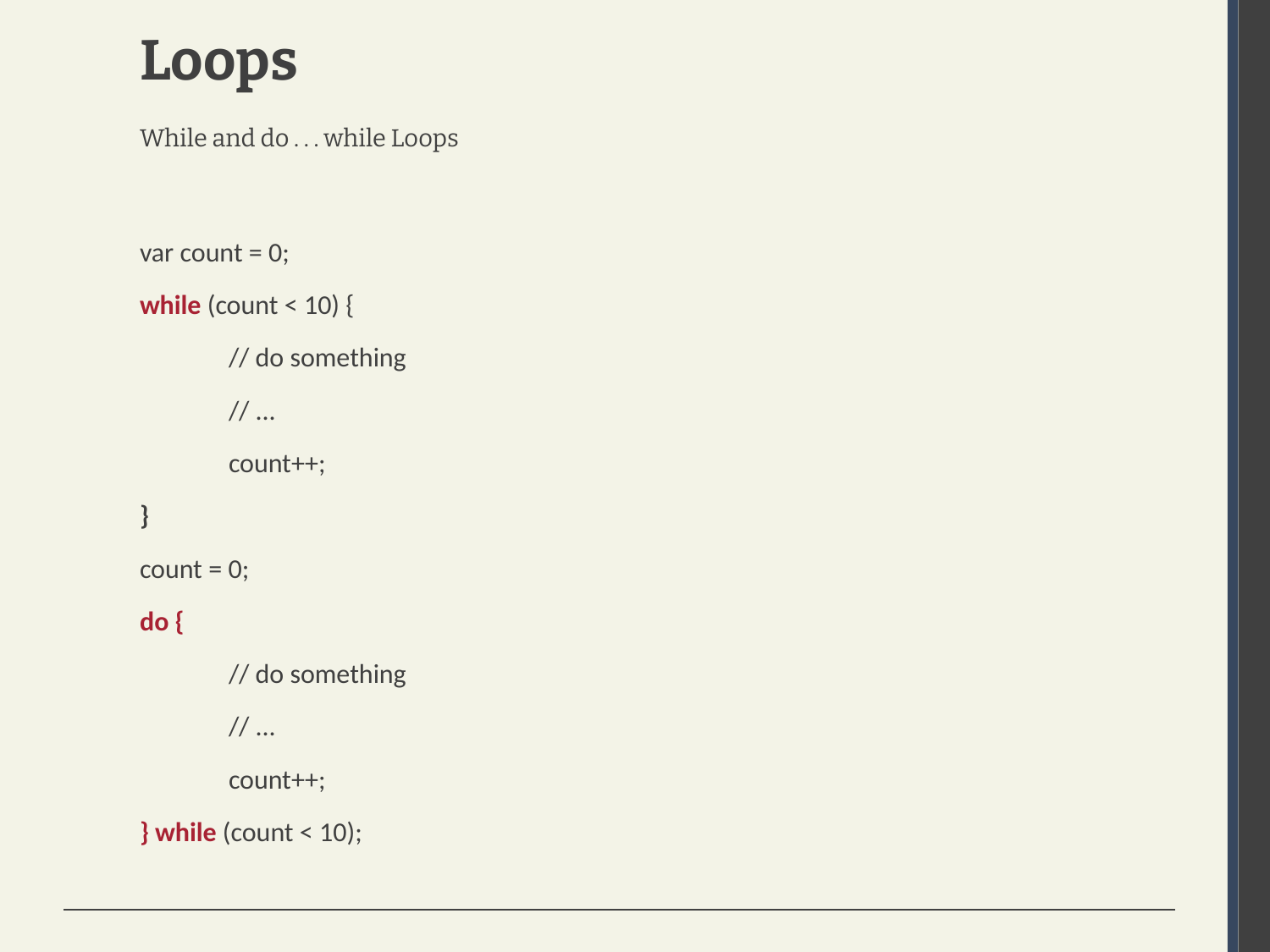

# Loops
While and do . . . while Loops
var count = 0;
while (count < 10) {
	// do something
	// ...
	count++;
}
count = 0;
do {
	// do something
	// ...
	count++;
} while (count < 10);